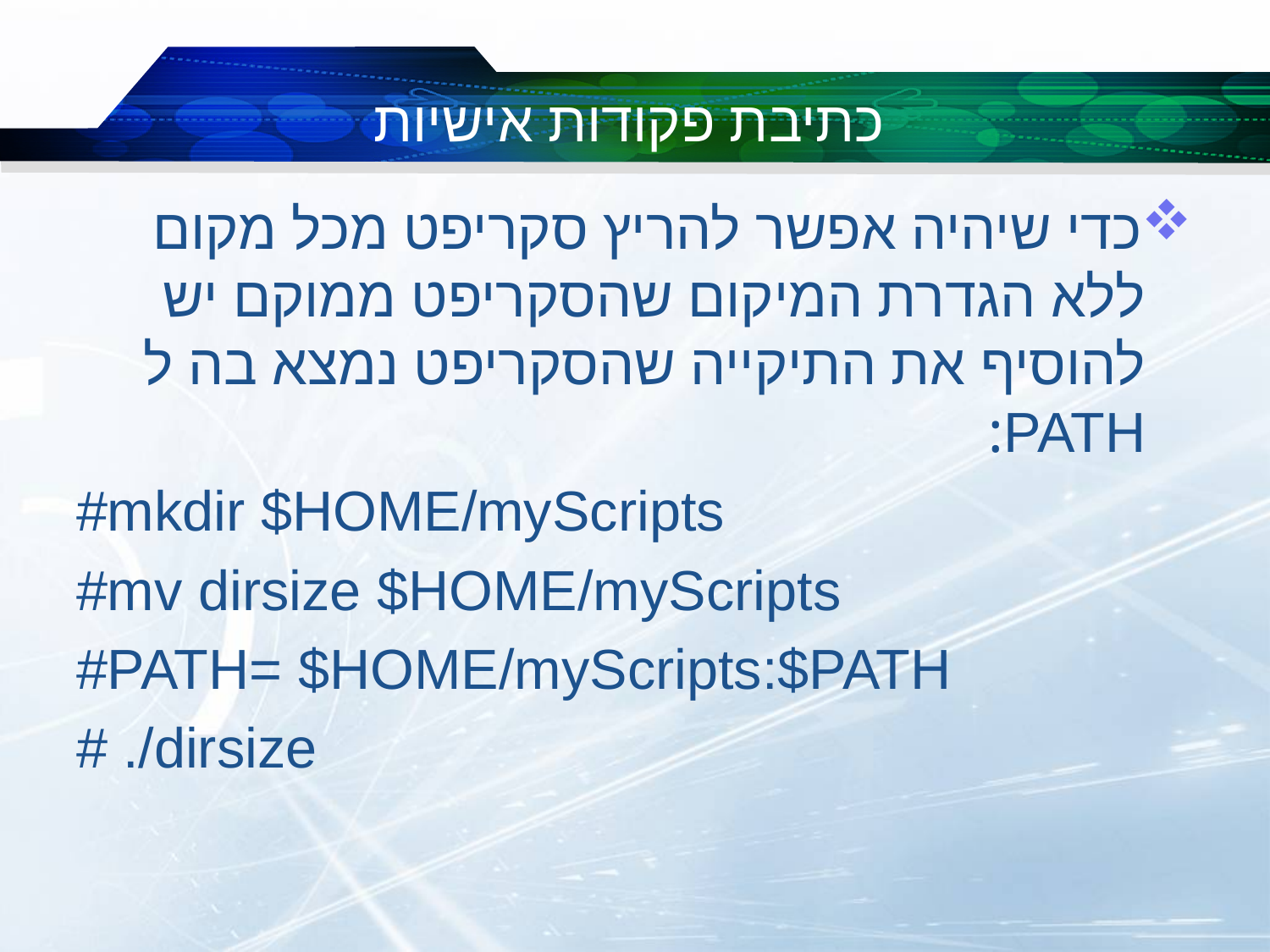

# כתיבת פקודות אישיות
כדי שיהיה אפשר להריץ סקריפט מכל מקום ללא הגדרת המיקום שהסקריפט ממוקם יש להוסיף את התיקייה שהסקריפט נמצא בה ל PATH:
#mkdir $HOME/myScripts
#mv dirsize $HOME/myScripts
#PATH= $HOME/myScripts:$PATH
# ./dirsize